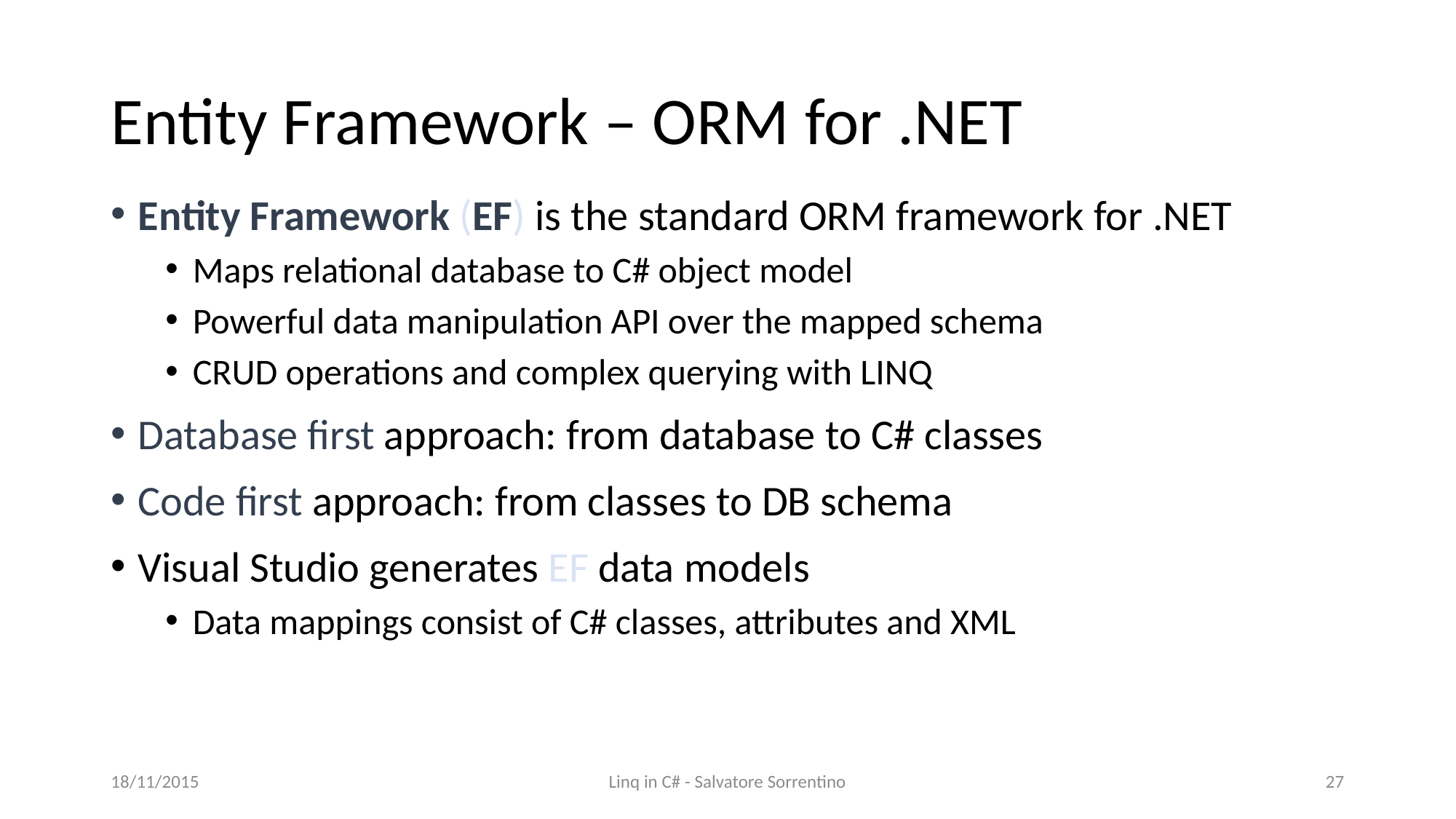

# Entity Framework – ORM for .NET
Entity Framework (EF) is the standard ORM framework for .NET
Maps relational database to C# object model
Powerful data manipulation API over the mapped schema
CRUD operations and complex querying with LINQ
Database first approach: from database to C# classes
Code first approach: from classes to DB schema
Visual Studio generates EF data models
Data mappings consist of C# classes, attributes and XML
18/11/2015
Linq in C# - Salvatore Sorrentino
27